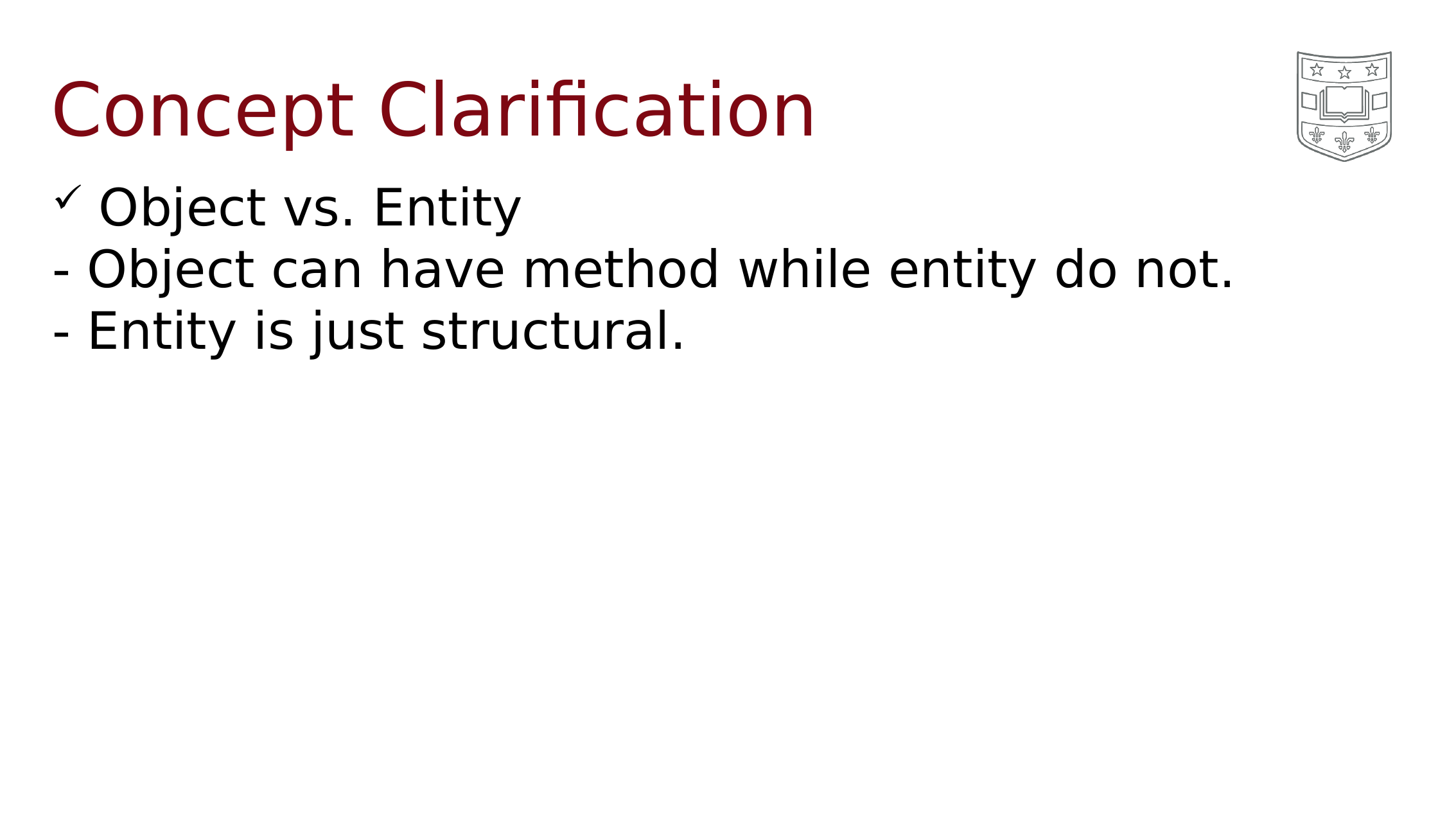

# Concept Clarification
Object vs. Entity
- Object can have method while entity do not.
- Entity is just structural.